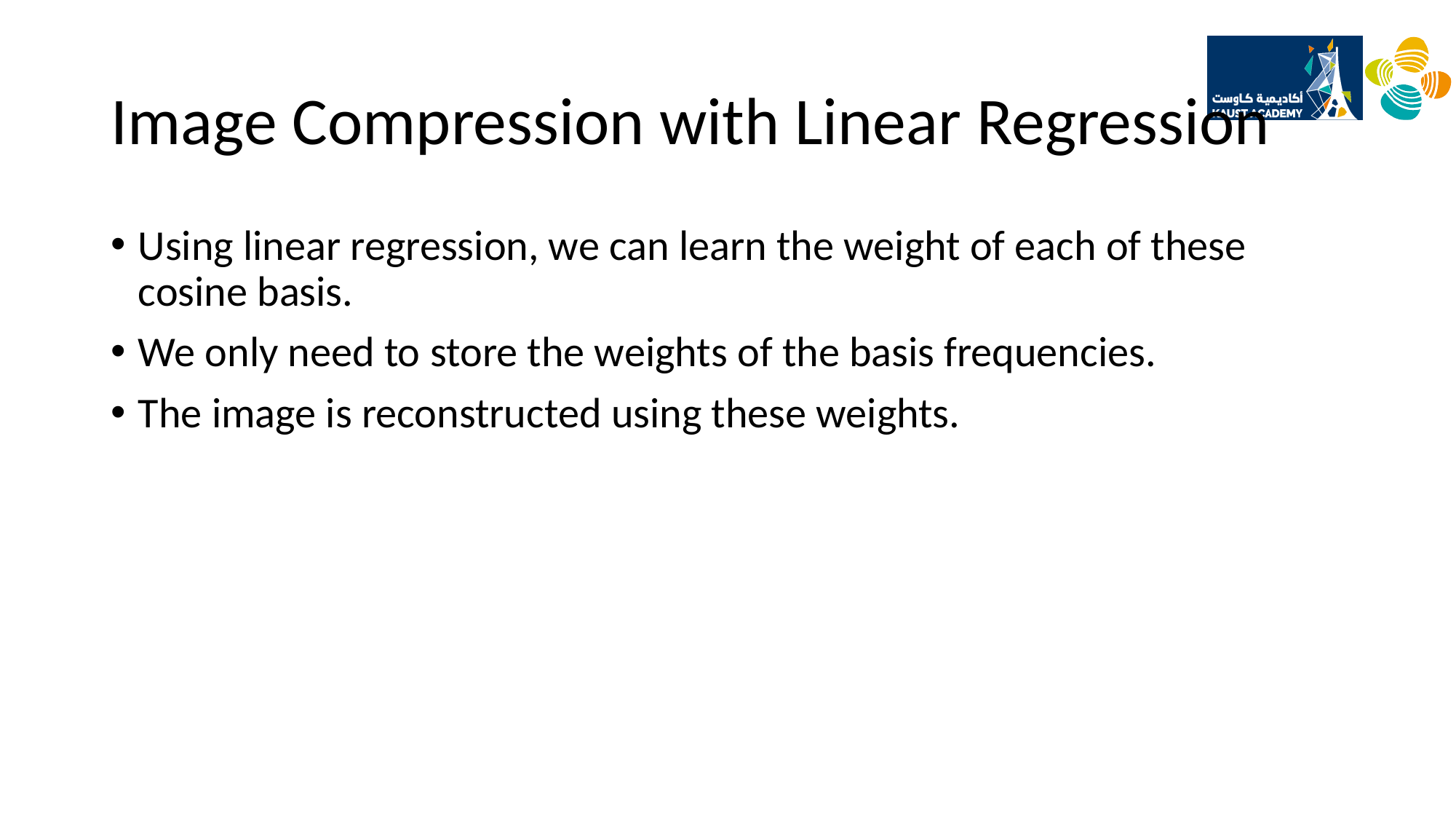

# Image Compression with Linear Regression
Using linear regression, we can learn the weight of each of these cosine basis.
We only need to store the weights of the basis frequencies.
The image is reconstructed using these weights.